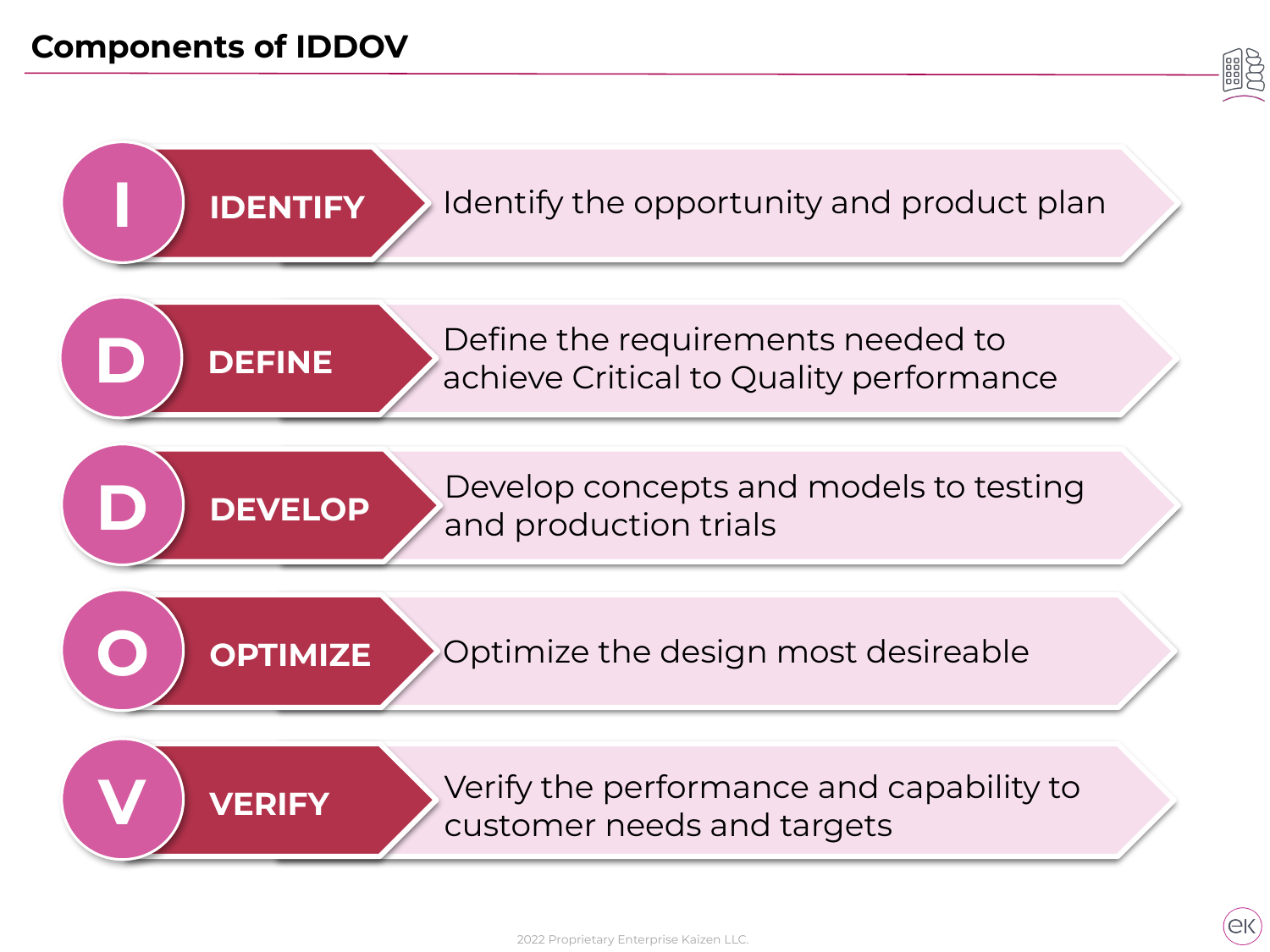

Components of IDDOV
I

Identify the opportunity and product plan
IDENTIFY
D

Define the requirements needed to achieve Critical to Quality performance
DEFINE
D

Develop concepts and models to testing and production trials
DEVELOP
O

Optimize the design most desireable
OPTIMIZE
V

Verify the performance and capability to customer needs and targets
VERIFY